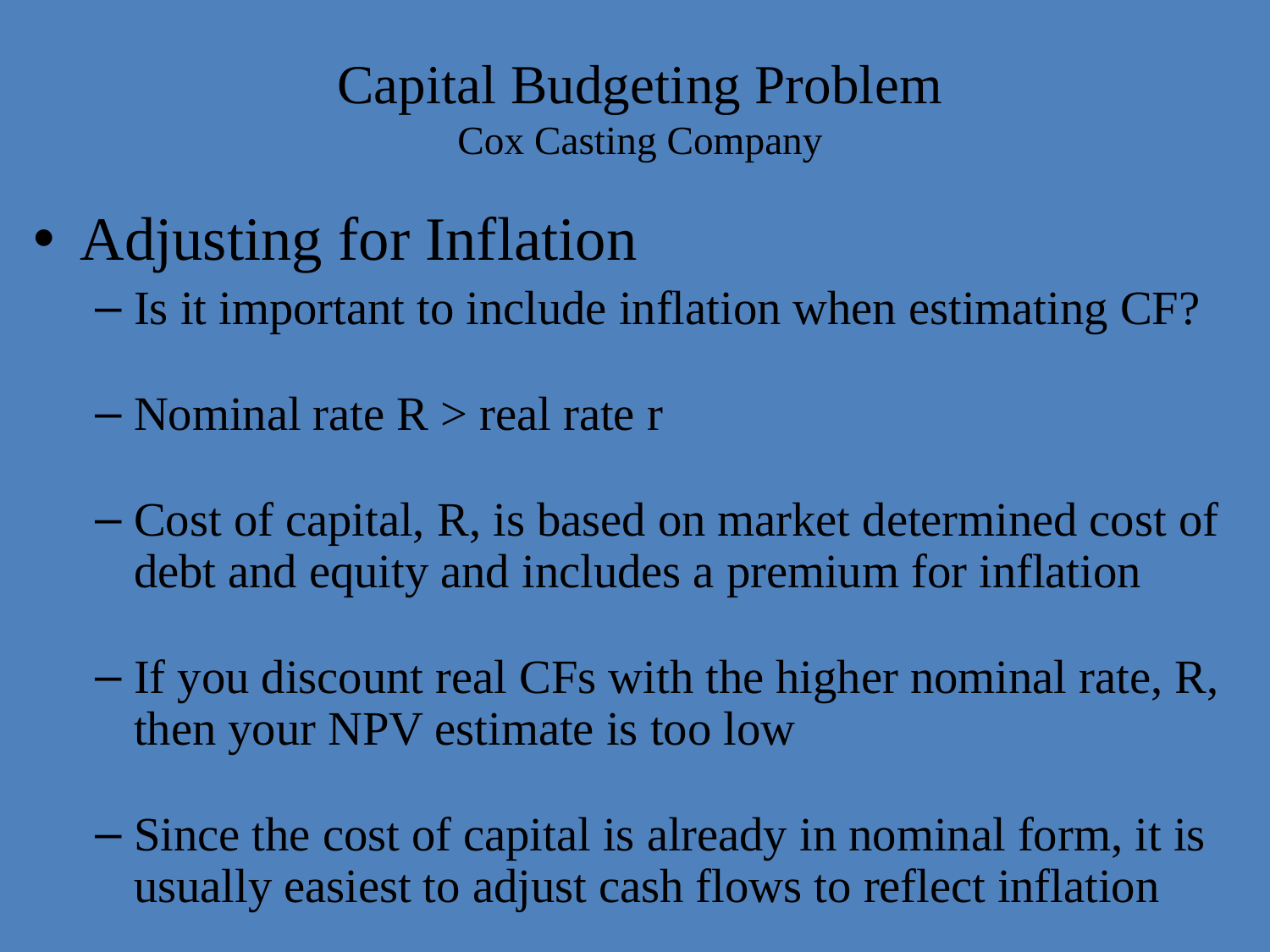

# Capital Budgeting Problem Cox Casting Company
Adjusting for Inflation
Is it important to include inflation when estimating CF?

Nominal rate R > real rate r

Cost of capital, R, is based on market determined cost of debt and equity and includes a premium for inflation

If you discount real CFs with the higher nominal rate, R, then your NPV estimate is too low

Since the cost of capital is already in nominal form, it is usually easiest to adjust cash flows to reflect inflation